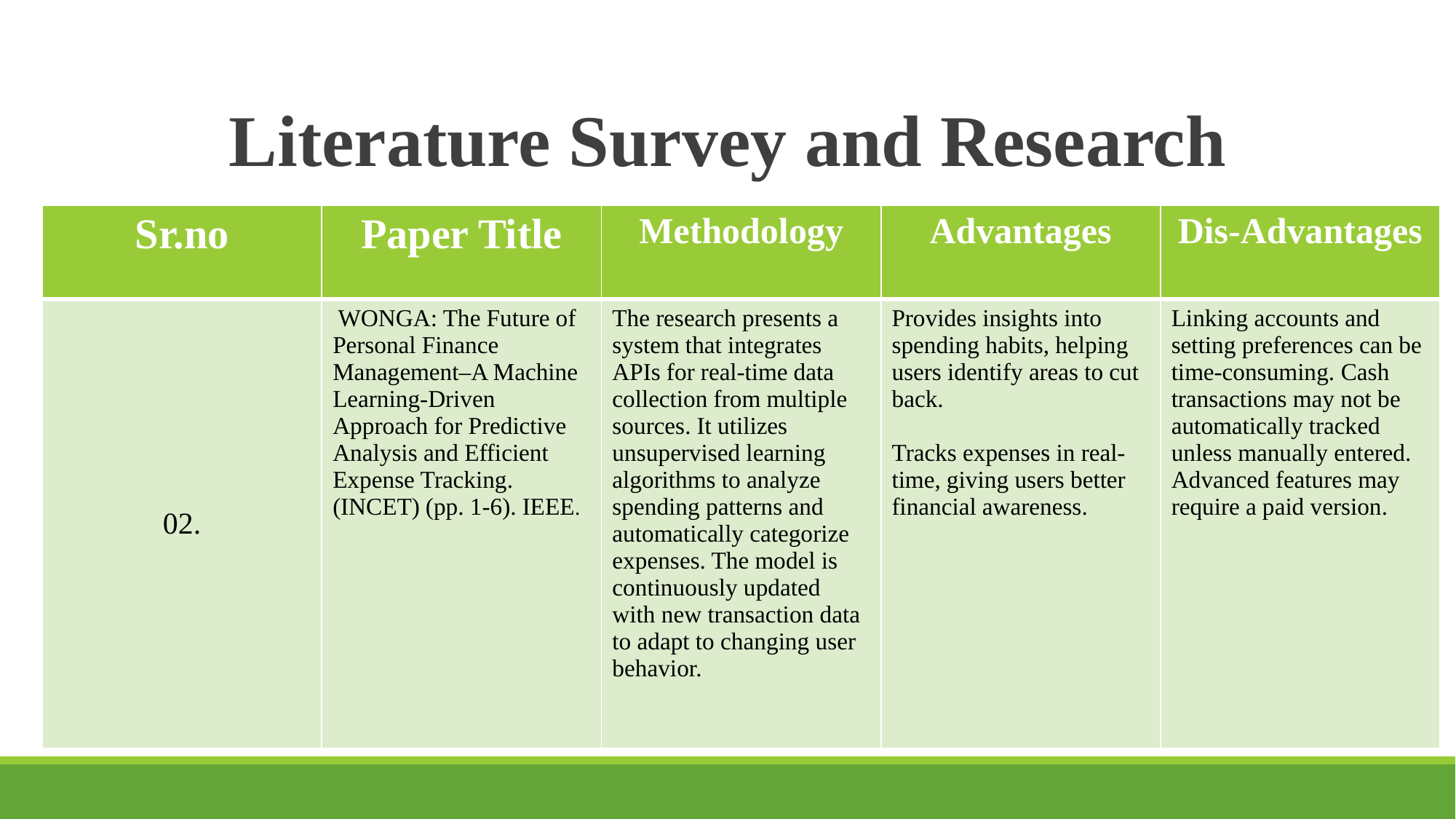

# Literature Survey and Research
| Sr.no | Paper Title | Methodology | Advantages | Dis-Advantages |
| --- | --- | --- | --- | --- |
| 02. | WONGA: The Future of Personal Finance Management–A Machine Learning-Driven Approach for Predictive Analysis and Efficient Expense Tracking. (INCET) (pp. 1-6). IEEE. | The research presents a system that integrates APIs for real-time data collection from multiple sources. It utilizes unsupervised learning algorithms to analyze spending patterns and automatically categorize expenses. The model is continuously updated with new transaction data to adapt to changing user behavior. | Provides insights into spending habits, helping users identify areas to cut back. Tracks expenses in real-time, giving users better financial awareness. | Linking accounts and setting preferences can be time-consuming. Cash transactions may not be automatically tracked unless manually entered. Advanced features may require a paid version. |